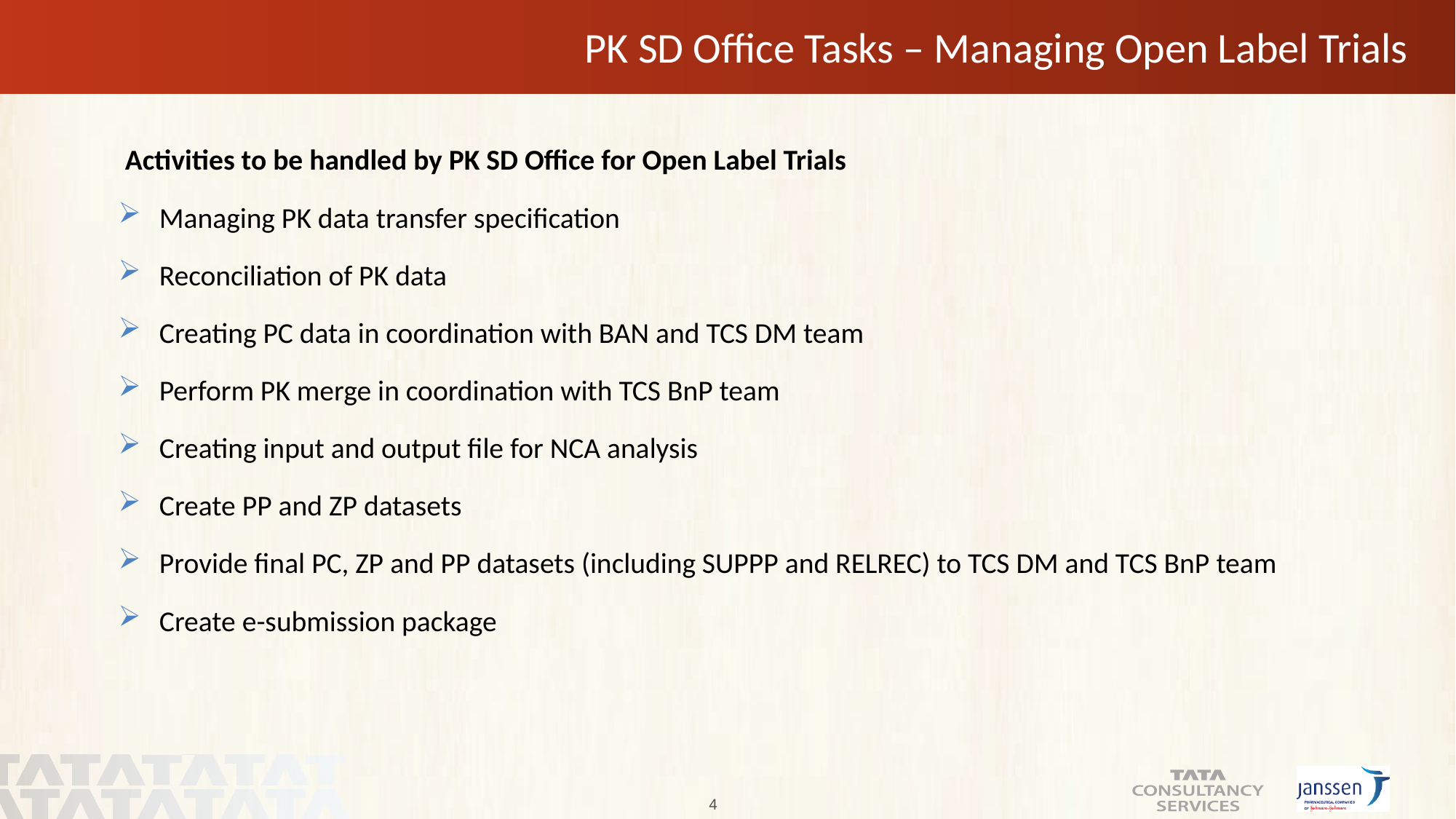

# PK SD Office Tasks – Managing Open Label Trials
Activities to be handled by PK SD Office for Open Label Trials
Managing PK data transfer specification
Reconciliation of PK data
Creating PC data in coordination with BAN and TCS DM team
Perform PK merge in coordination with TCS BnP team
Creating input and output file for NCA analysis
Create PP and ZP datasets
Provide final PC, ZP and PP datasets (including SUPPP and RELREC) to TCS DM and TCS BnP team
Create e-submission package
4